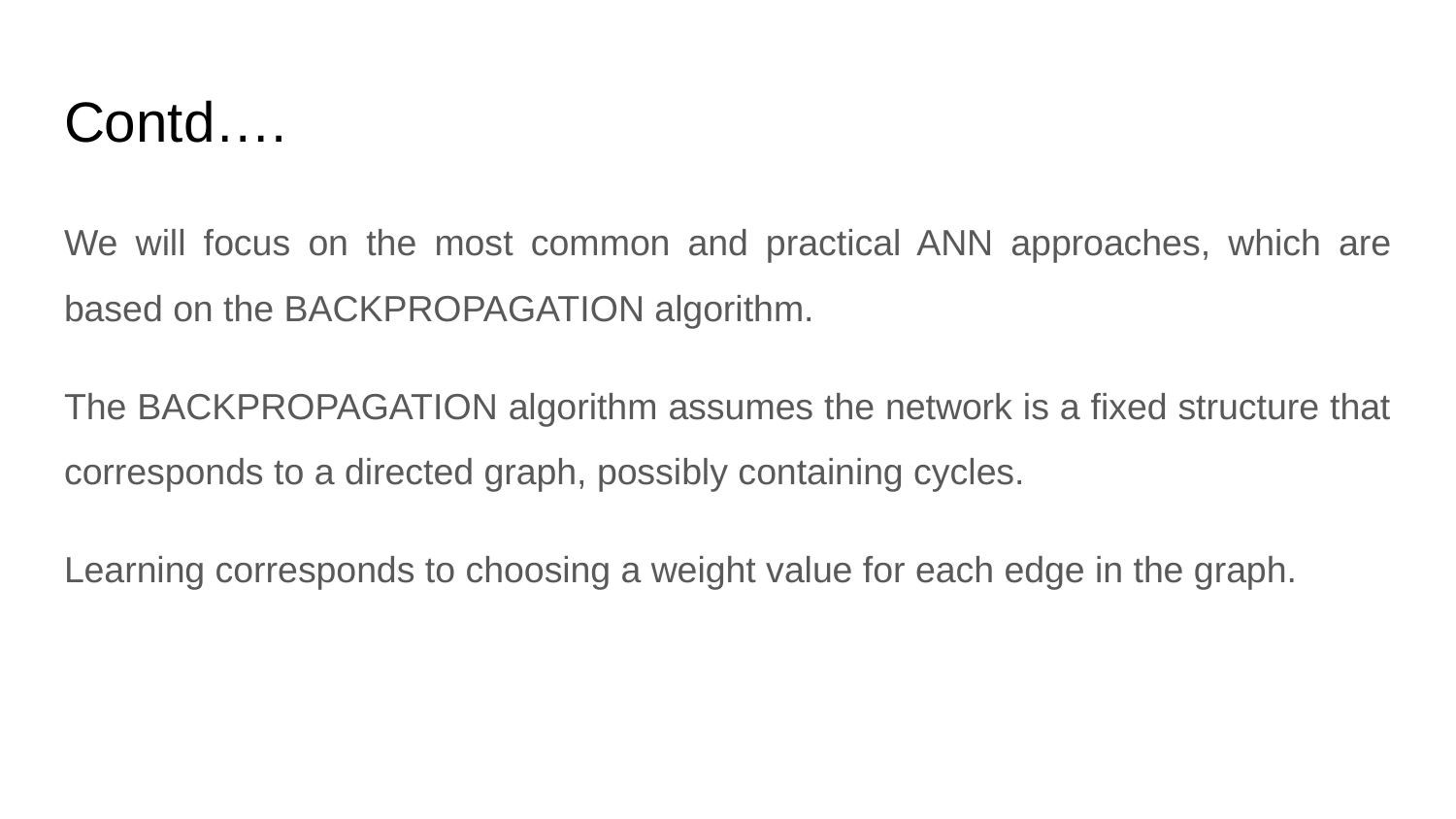

# Contd….
We will focus on the most common and practical ANN approaches, which are based on the BACKPROPAGATION algorithm.
The BACKPROPAGATION algorithm assumes the network is a fixed structure that corresponds to a directed graph, possibly containing cycles.
Learning corresponds to choosing a weight value for each edge in the graph.